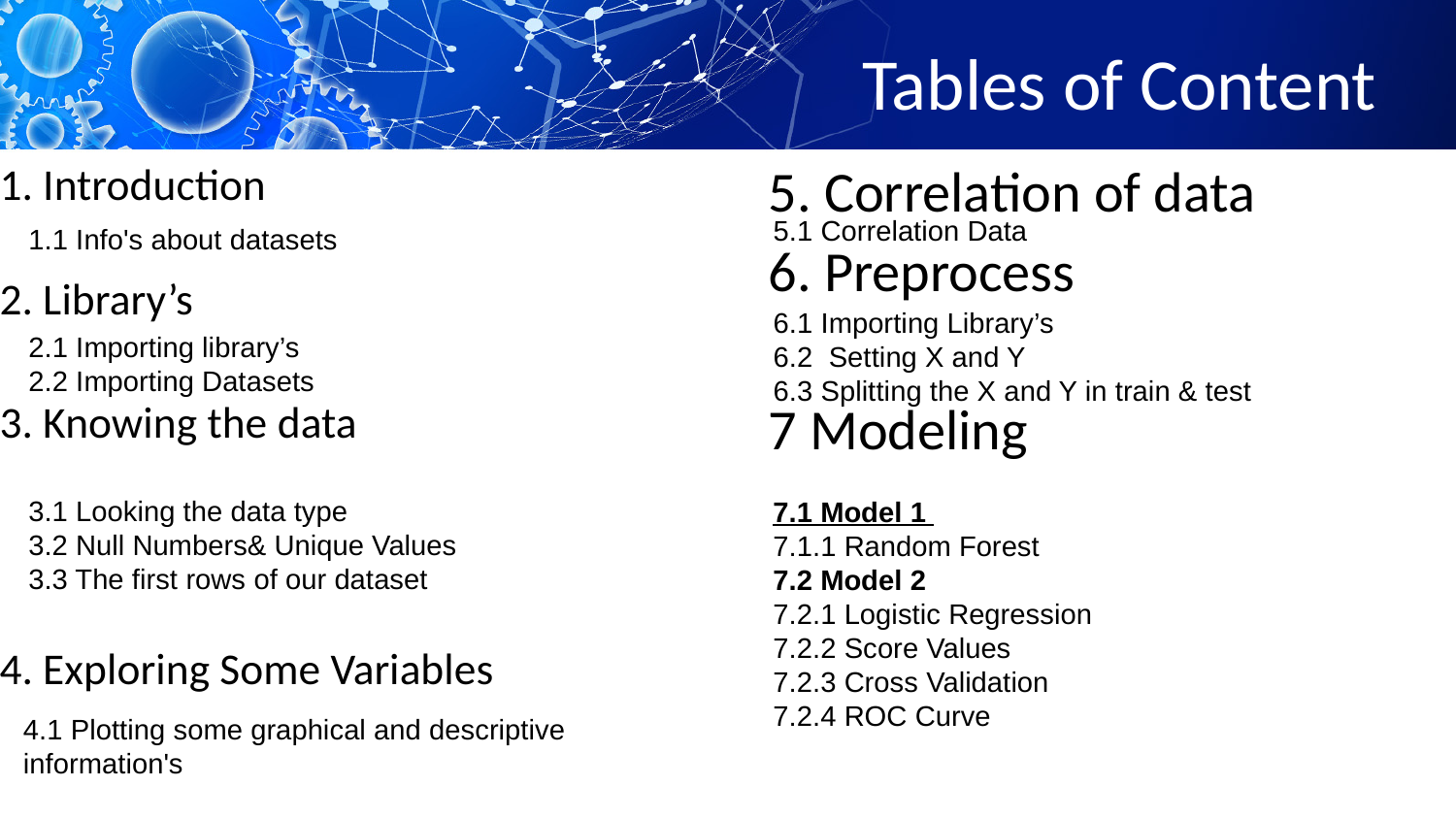

# Tables of Content
1. Introduction
2. Library’s

3. Knowing the data

4. Exploring Some Variables

5. Correlation of data
6. Preprocess

7 Modeling
5.1 Correlation Data
1.1 Info's about datasets
6.1 Importing Library’s
6.2  Setting X and Y
6.3 Splitting the X and Y in train & test
2.1 Importing library’s
2.2 Importing Datasets
3.1 Looking the data type
3.2 Null Numbers& Unique Values
3.3 The first rows of our dataset
7.1 Model 1
7.1.1 Random Forest
7.2 Model 2
7.2.1 Logistic Regression
7.2.2 Score Values
7.2.3 Cross Validation
7.2.4 ROC Curve
4.1 Plotting some graphical and descriptive information's